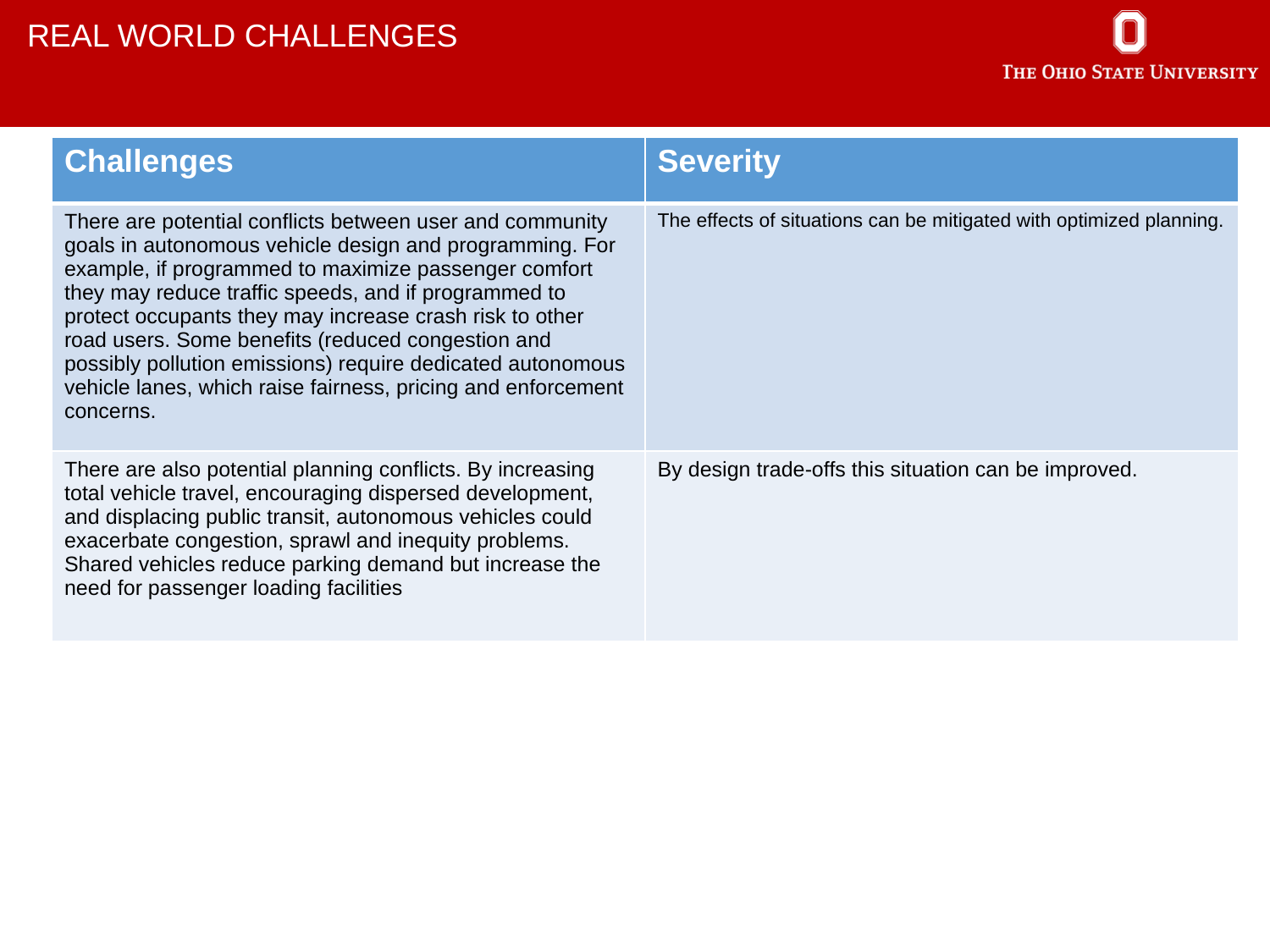

Real world challenges
| Challenges | Severity |
| --- | --- |
| There are potential conflicts between user and community goals in autonomous vehicle design and programming. For example, if programmed to maximize passenger comfort they may reduce traffic speeds, and if programmed to protect occupants they may increase crash risk to other road users. Some benefits (reduced congestion and possibly pollution emissions) require dedicated autonomous vehicle lanes, which raise fairness, pricing and enforcement concerns. | The effects of situations can be mitigated with optimized planning. |
| There are also potential planning conflicts. By increasing total vehicle travel, encouraging dispersed development, and displacing public transit, autonomous vehicles could exacerbate congestion, sprawl and inequity problems. Shared vehicles reduce parking demand but increase the need for passenger loading facilities | By design trade-offs this situation can be improved. |